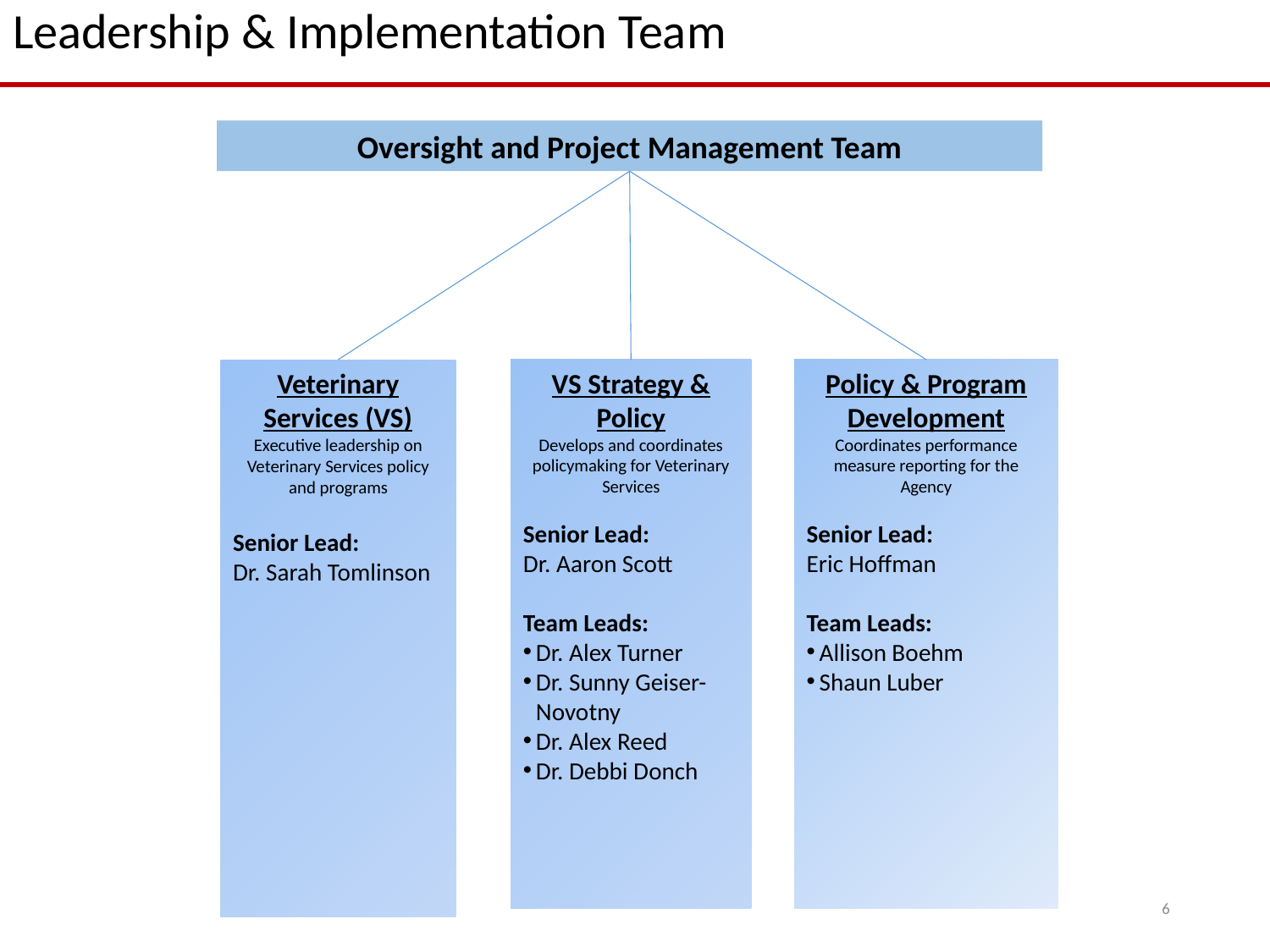

Leadership & Implementation Team

Oversight and Project Management Team
Veterinary Services (VS)
Executive leadership on Veterinary Services policy and programs

Senior Lead:
Dr. Sarah Tomlinson

VS Strategy & Policy
Develops and coordinates policymaking for Veterinary Services

Senior Lead:
Dr. Aaron Scott

Team Leads:
Dr. Alex Turner
Dr. Sunny Geiser-Novotny
Dr. Alex Reed
Dr. Debbi Donch

Policy & Program Development
Coordinates performance measure reporting for the Agency

Senior Lead:
Eric Hoffman

Team Leads:
Allison Boehm
Shaun Luber

6